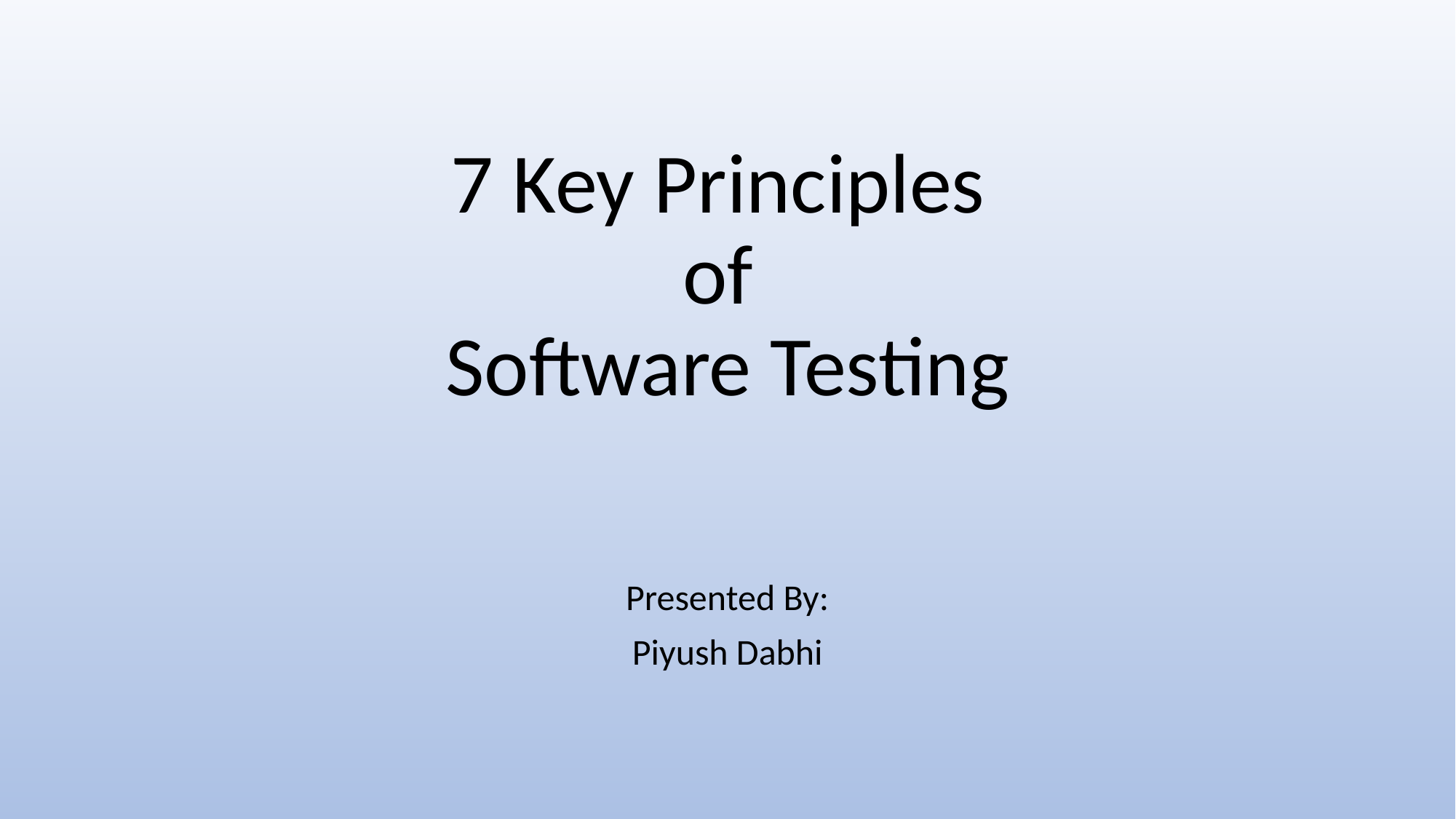

# 7 Key Principles of Software Testing

Presented By:
Piyush Dabhi